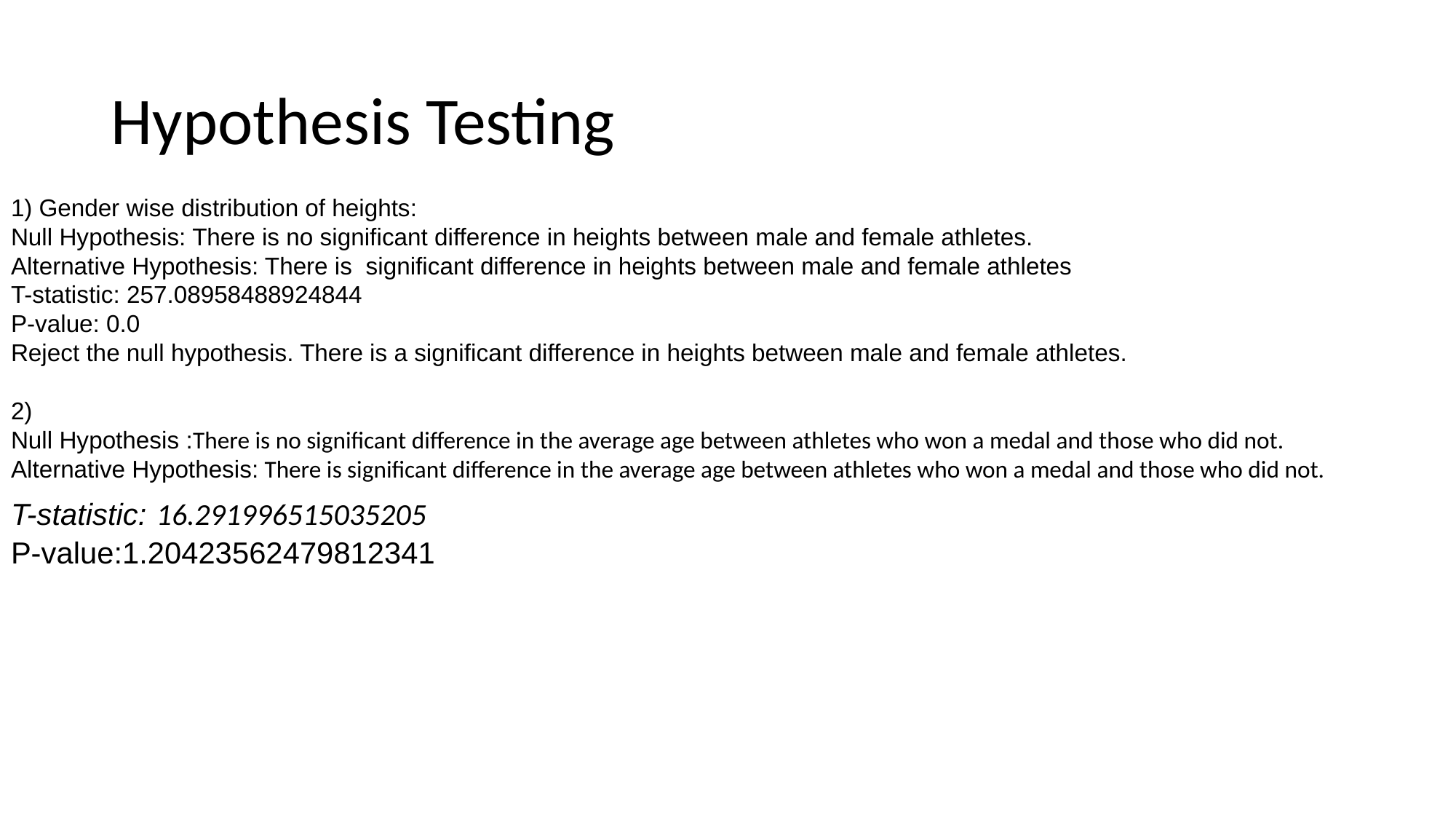

# Hypothesis Testing
1) Gender wise distribution of heights:
Null Hypothesis: There is no significant difference in heights between male and female athletes.
Alternative Hypothesis: There is  significant difference in heights between male and female athletes
T-statistic: 257.08958488924844
P-value: 0.0
Reject the null hypothesis. There is a significant difference in heights between male and female athletes.

2)
Null Hypothesis :There is no significant difference in the average age between athletes who won a medal and those who did not.
Alternative Hypothesis: There is significant difference in the average age between athletes who won a medal and those who did not.
T-statistic: 16.291996515035205
P-value:1.20423562479812341